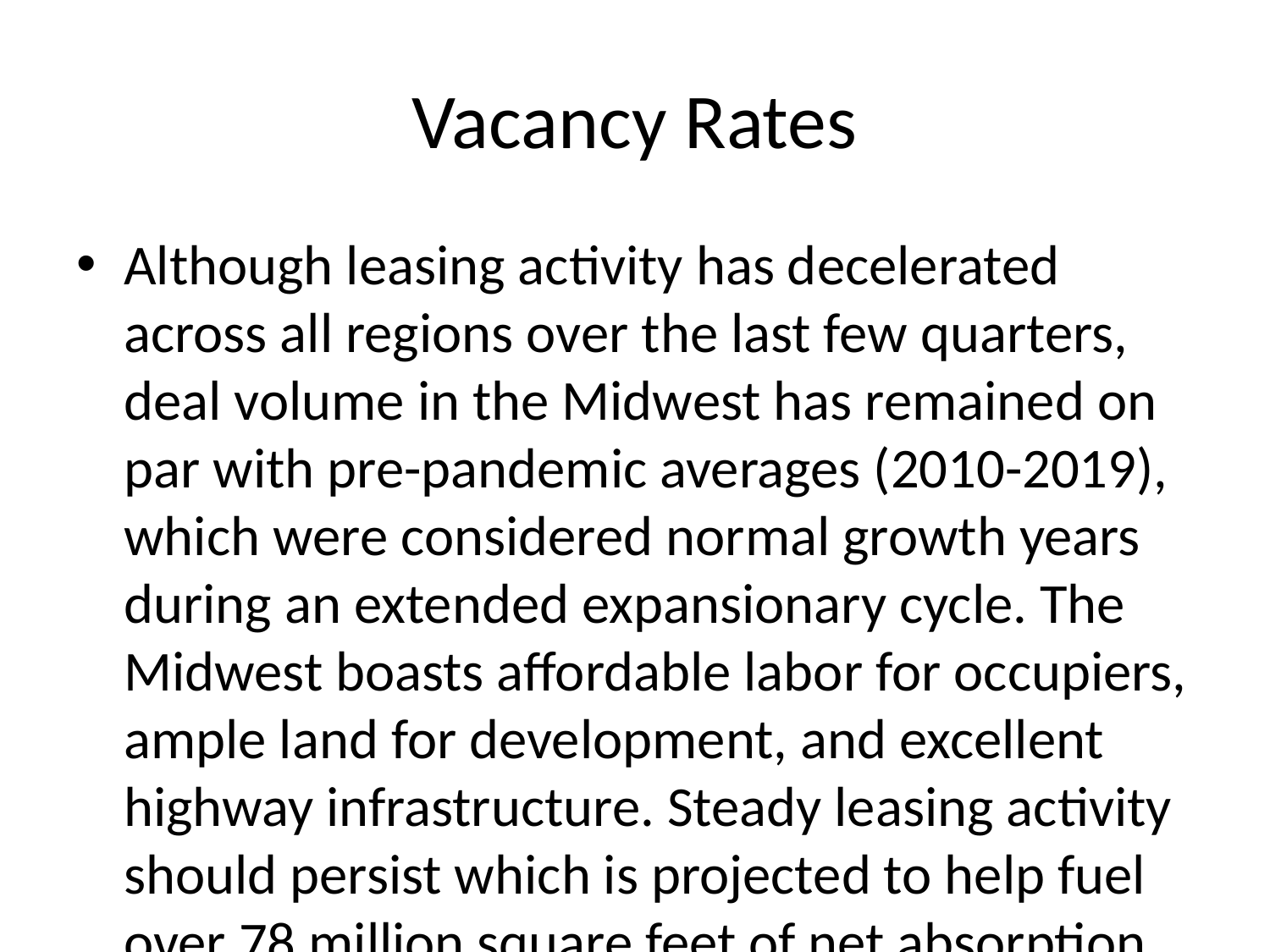

# Vacancy Rates
Although leasing activity has decelerated across all regions over the last few quarters, deal volume in the Midwest has remained on par with pre-pandemic averages (2010-2019), which were considered normal growth years during an extended expansionary cycle. The Midwest boasts affordable labor for occupiers, ample land for development, and excellent highway infrastructure. Steady leasing activity should persist which is projected to help fuel over 78 million square feet of net absorption from 2024 to 2025. This will keep vacancy historically healthy with the Midwest rate peaking at just 5.4% by the close of 2024, the lowest of any region in the near future.